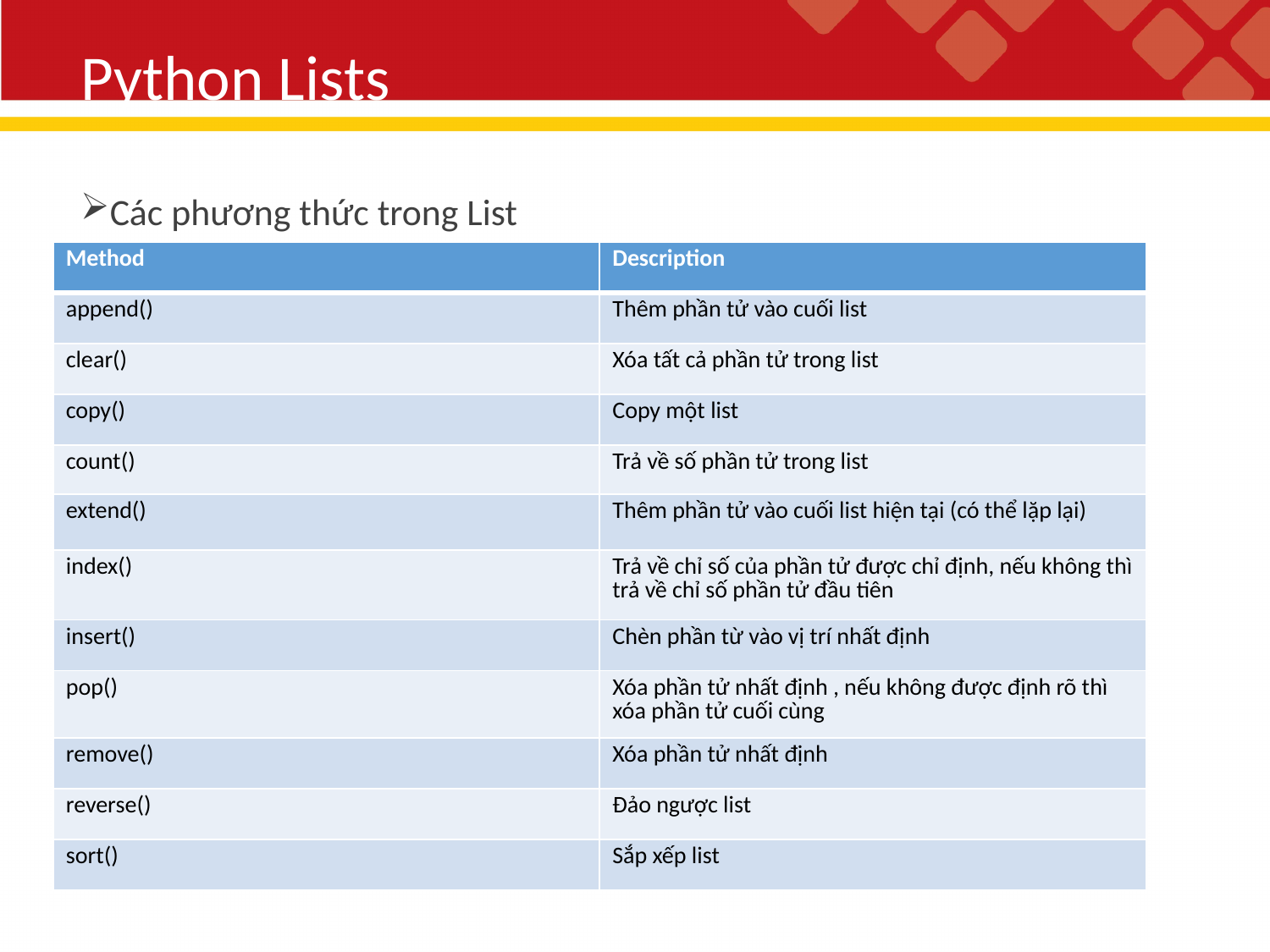

# Python Lists
Các phương thức trong List

| Method | Description |
| --- | --- |
| append() | Thêm phần tử vào cuối list |
| clear() | Xóa tất cả phần tử trong list |
| copy() | Copy một list |
| count() | Trả về số phần tử trong list |
| extend() | Thêm phần tử vào cuối list hiện tại (có thể lặp lại) |
| index() | Trả về chỉ số của phần tử được chỉ định, nếu không thì trả về chỉ số phần tử đầu tiên |
| insert() | Chèn phần từ vào vị trí nhất định |
| pop() | Xóa phần tử nhất định , nếu không được định rõ thì xóa phần tử cuối cùng |
| remove() | Xóa phần tử nhất định |
| reverse() | Đảo ngược list |
| sort() | Sắp xếp list |